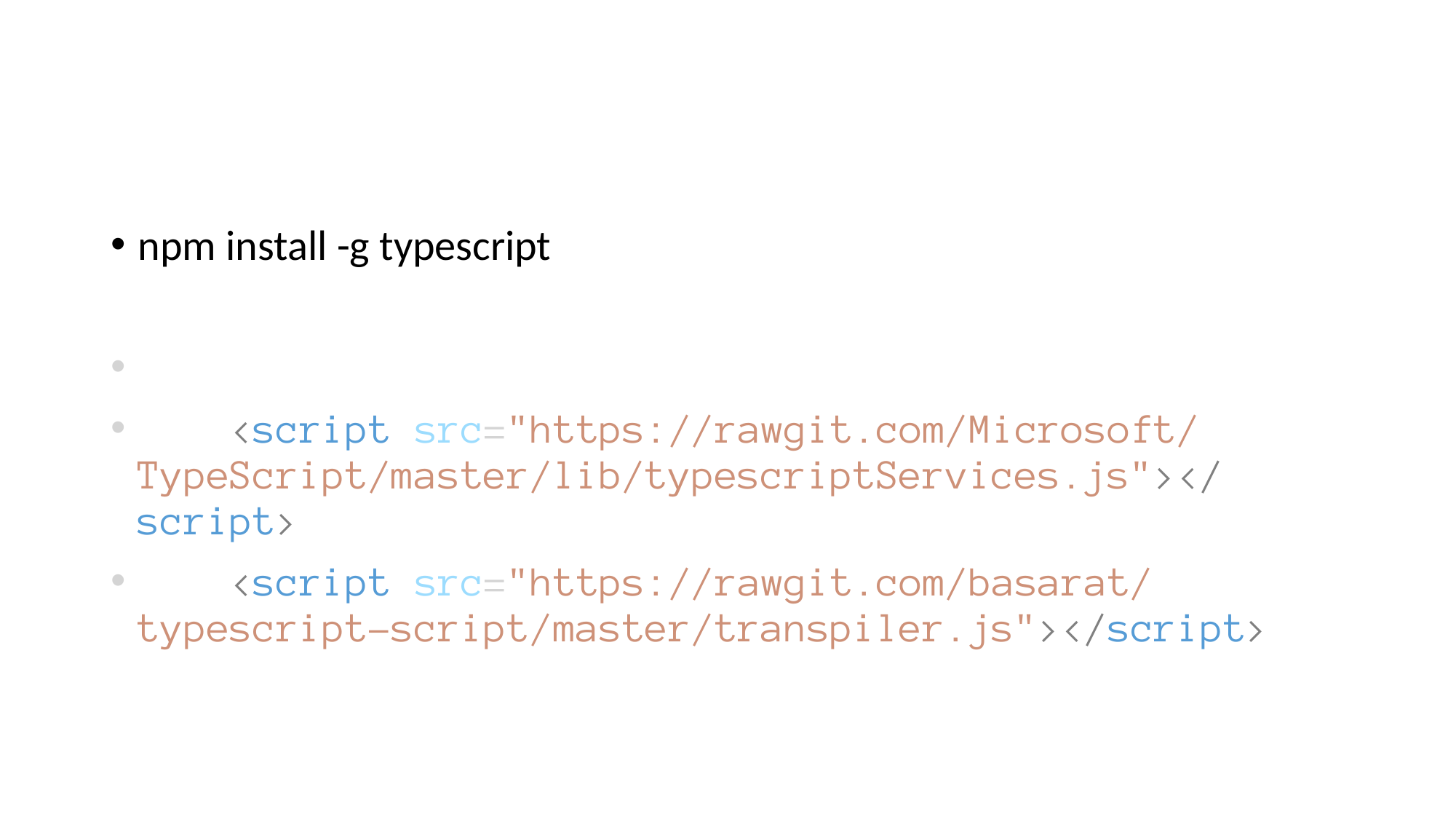

#
npm install -g typescript

    <script src="https://rawgit.com/Microsoft/TypeScript/master/lib/typescriptServices.js"></script>
    <script src="https://rawgit.com/basarat/typescript-script/master/transpiler.js"></script>